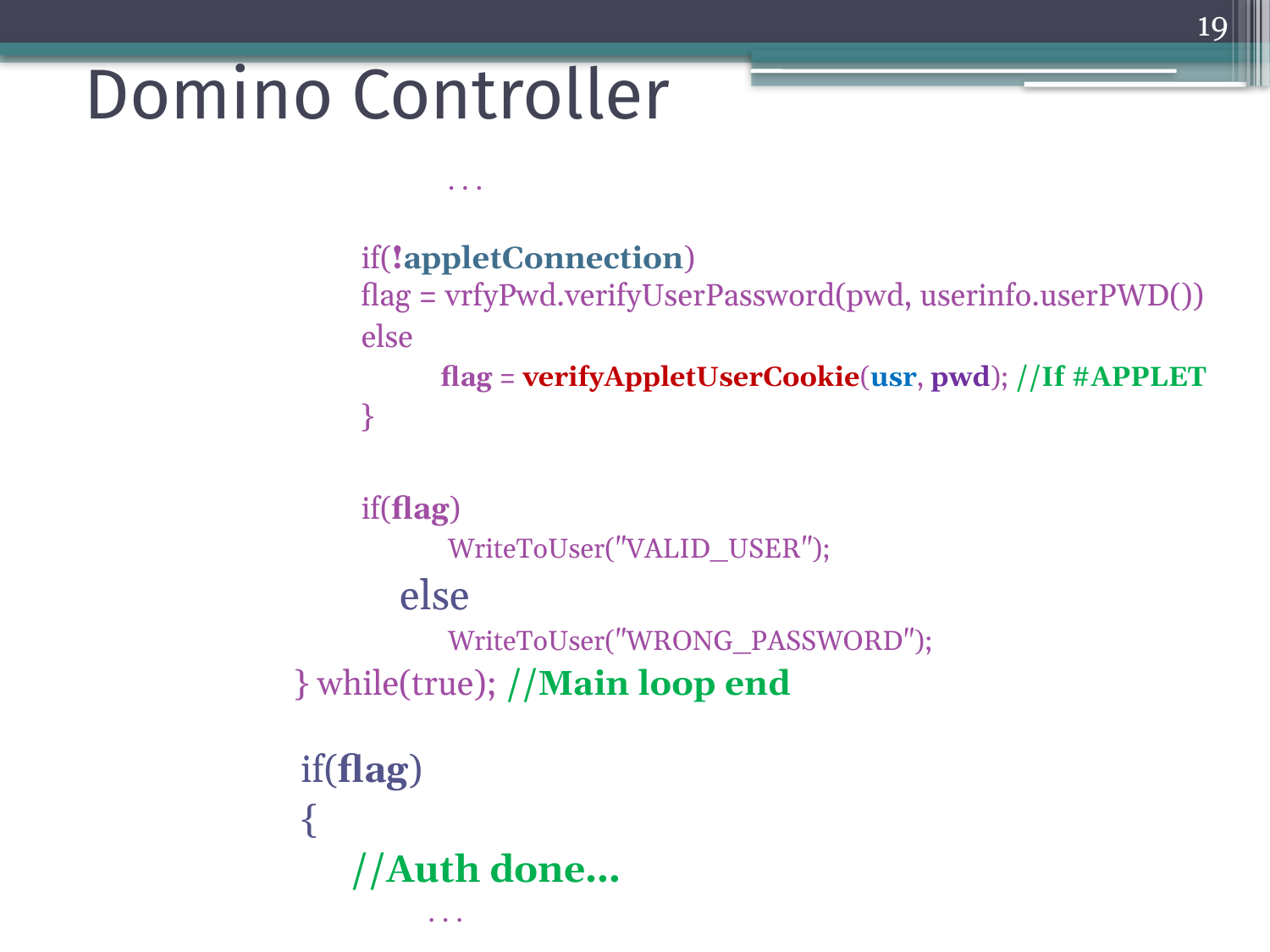

19
# Domino Controller
   . . .

if(!appletConnection)
	flag = vrfyPwd.verifyUserPassword(pwd, userinfo.userPWD())
else
  flag = verifyAppletUserCookie(usr, pwd); //If #APPLET
}

if(flag)
   WriteToUser("VALID_USER");
                        else
   WriteToUser("WRONG_PASSWORD");
} while(true); //Main loop end

        if(flag)
        {
       	//Auth done…
. . .